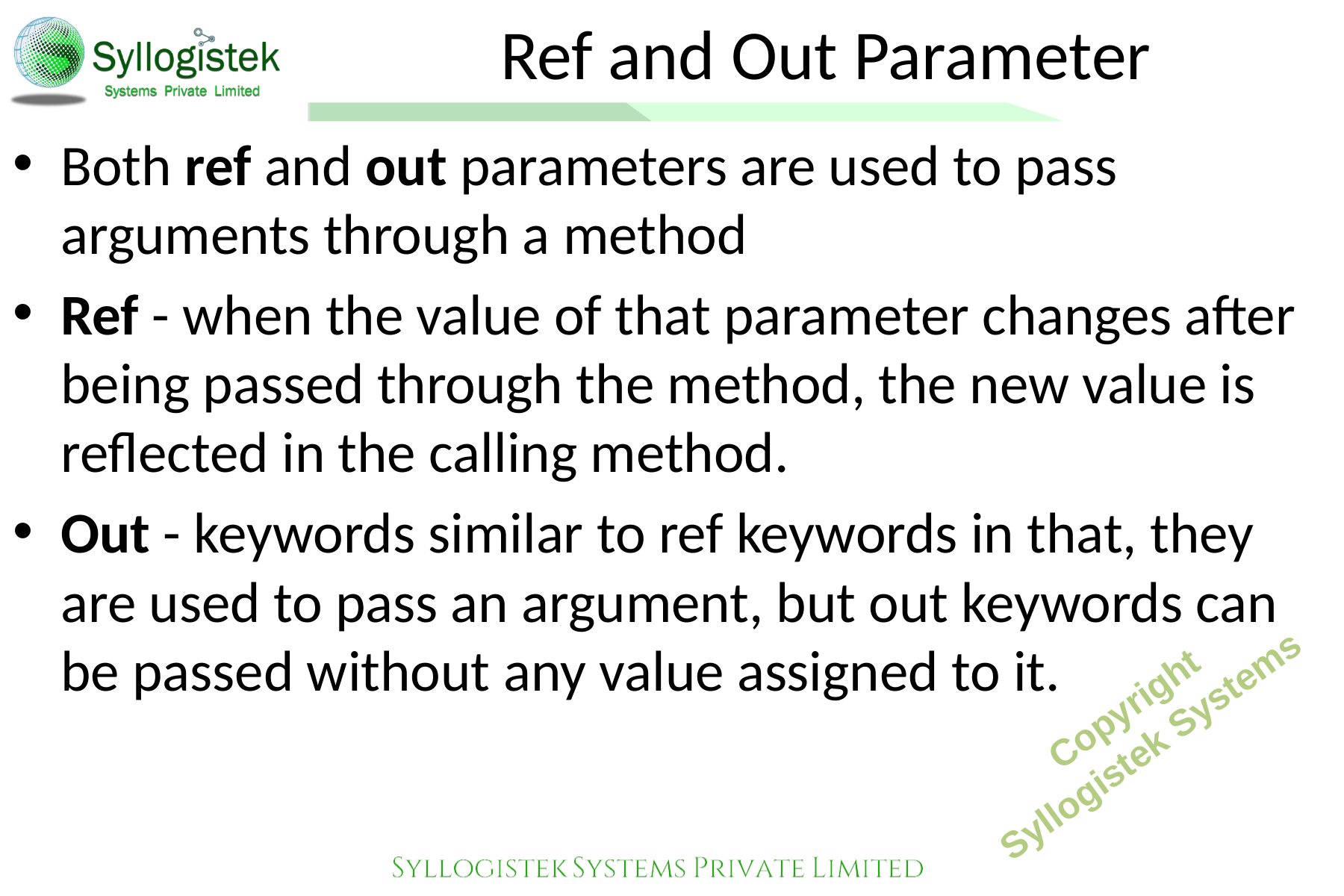

# Ref and Out Parameter
Both ref and out parameters are used to pass arguments through a method
Ref - when the value of that parameter changes after being passed through the method, the new value is reflected in the calling method.
Out - keywords similar to ref keywords in that, they are used to pass an argument, but out keywords can be passed without any value assigned to it.